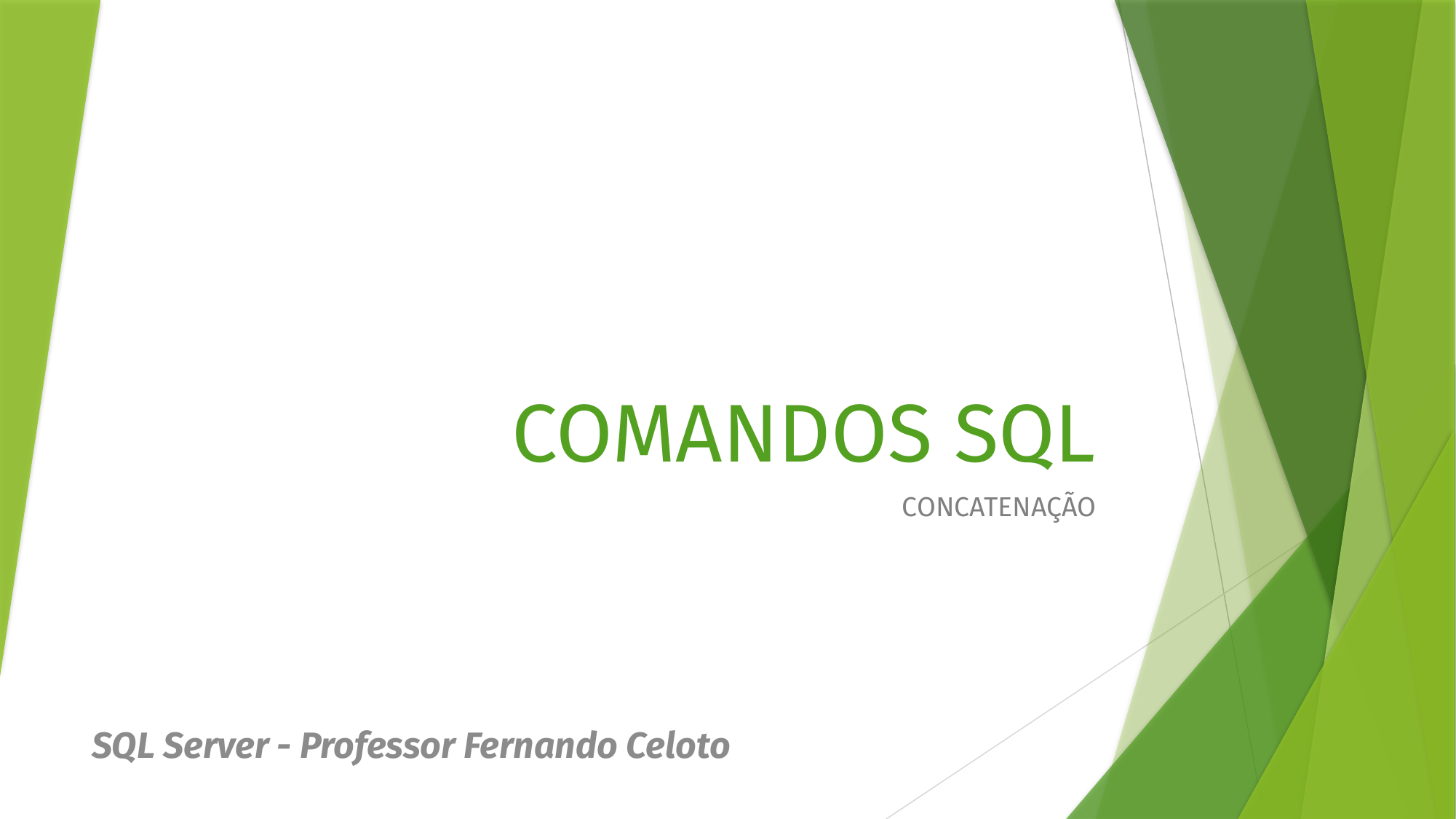

# COMANDOS SQL
CONCATENAÇÃO

SQL Server - Professor Fernando Celoto